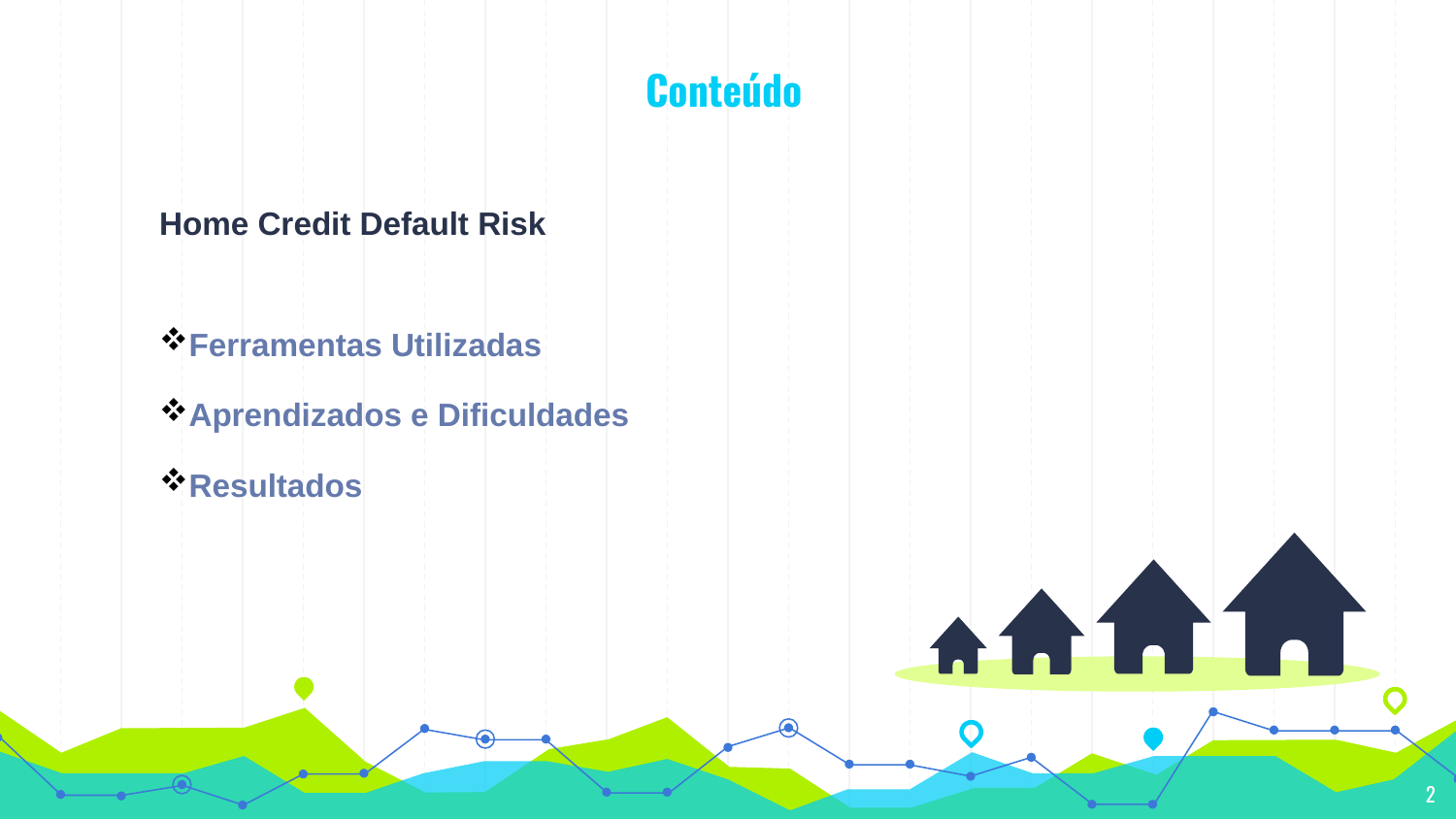

# Conteúdo
Home Credit Default Risk

Ferramentas Utilizadas
Aprendizados e Dificuldades
Resultados

2